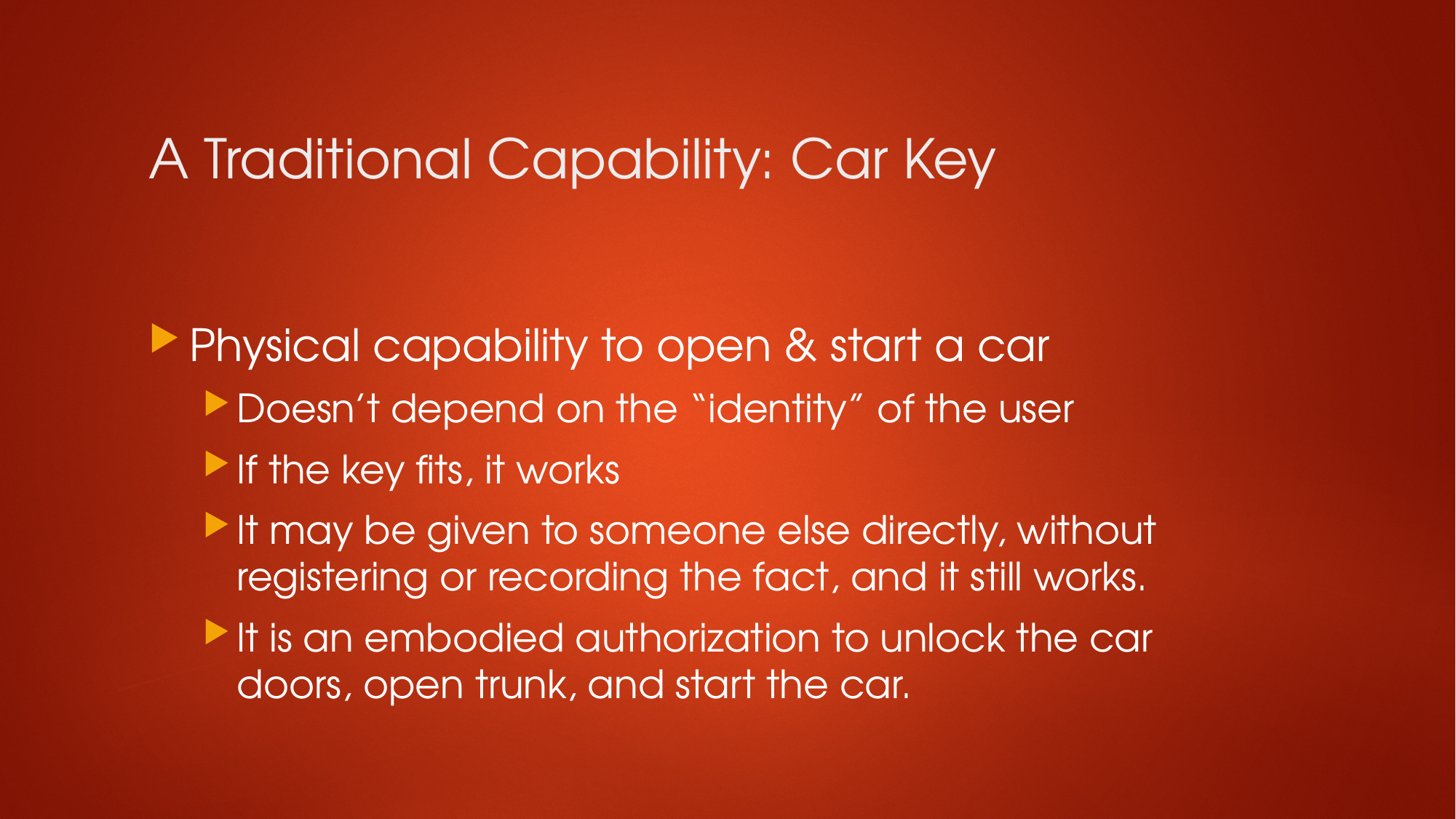

14
# A Traditional Capability: Car Key
Physical capability to open & start a car
Doesn’t depend on the “identity” of the user
If the key fits, it works
It may be given to someone else directly, without registering or recording the fact, and it still works.
It is an embodied authorization to unlock the car doors, open trunk, and start the car.